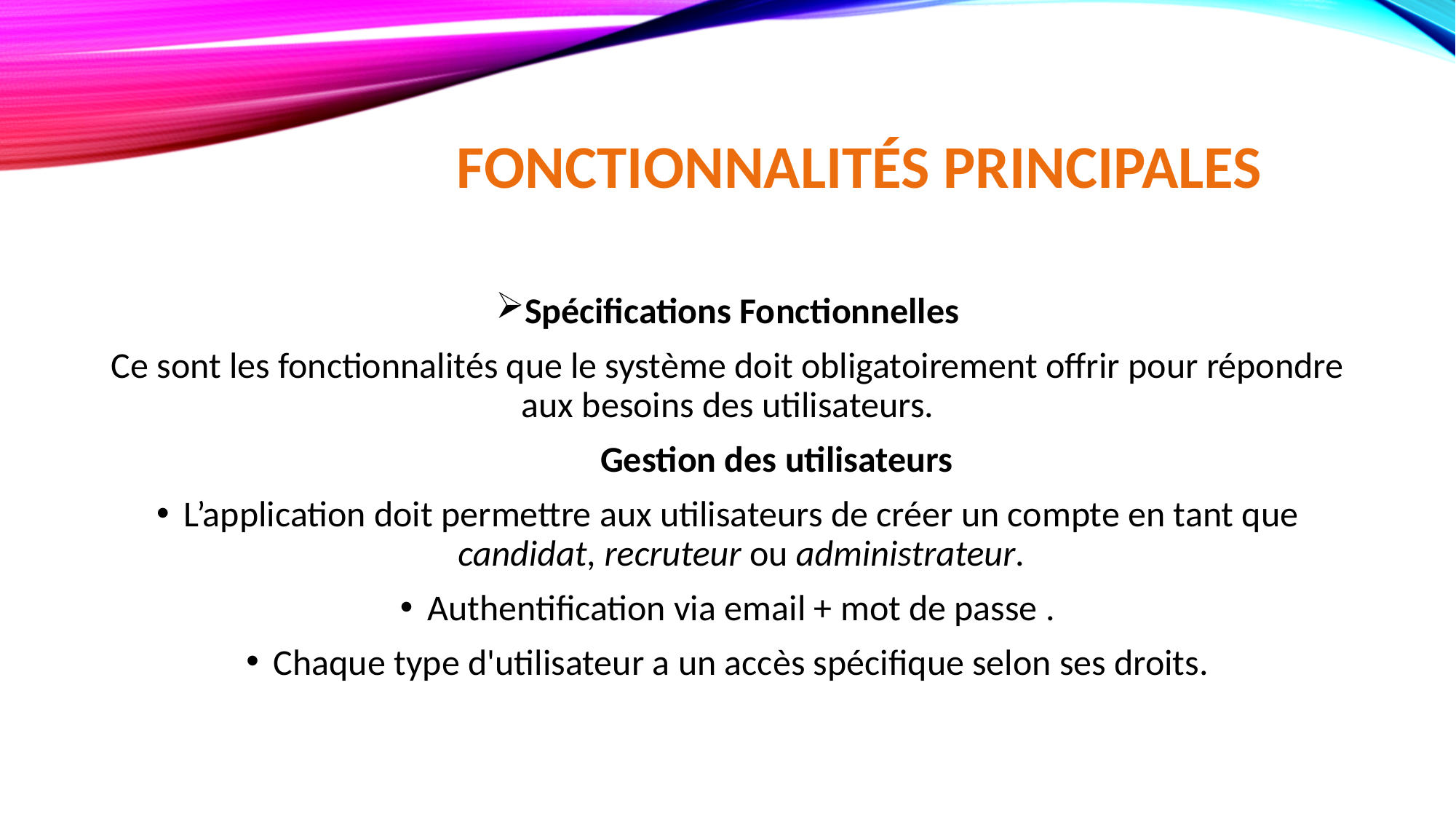

# Fonctionnalités principales
Spécifications Fonctionnelles
Ce sont les fonctionnalités que le système doit obligatoirement offrir pour répondre aux besoins des utilisateurs.
            Gestion des utilisateurs
L’application doit permettre aux utilisateurs de créer un compte en tant que candidat, recruteur ou administrateur.
Authentification via email + mot de passe .
Chaque type d'utilisateur a un accès spécifique selon ses droits.